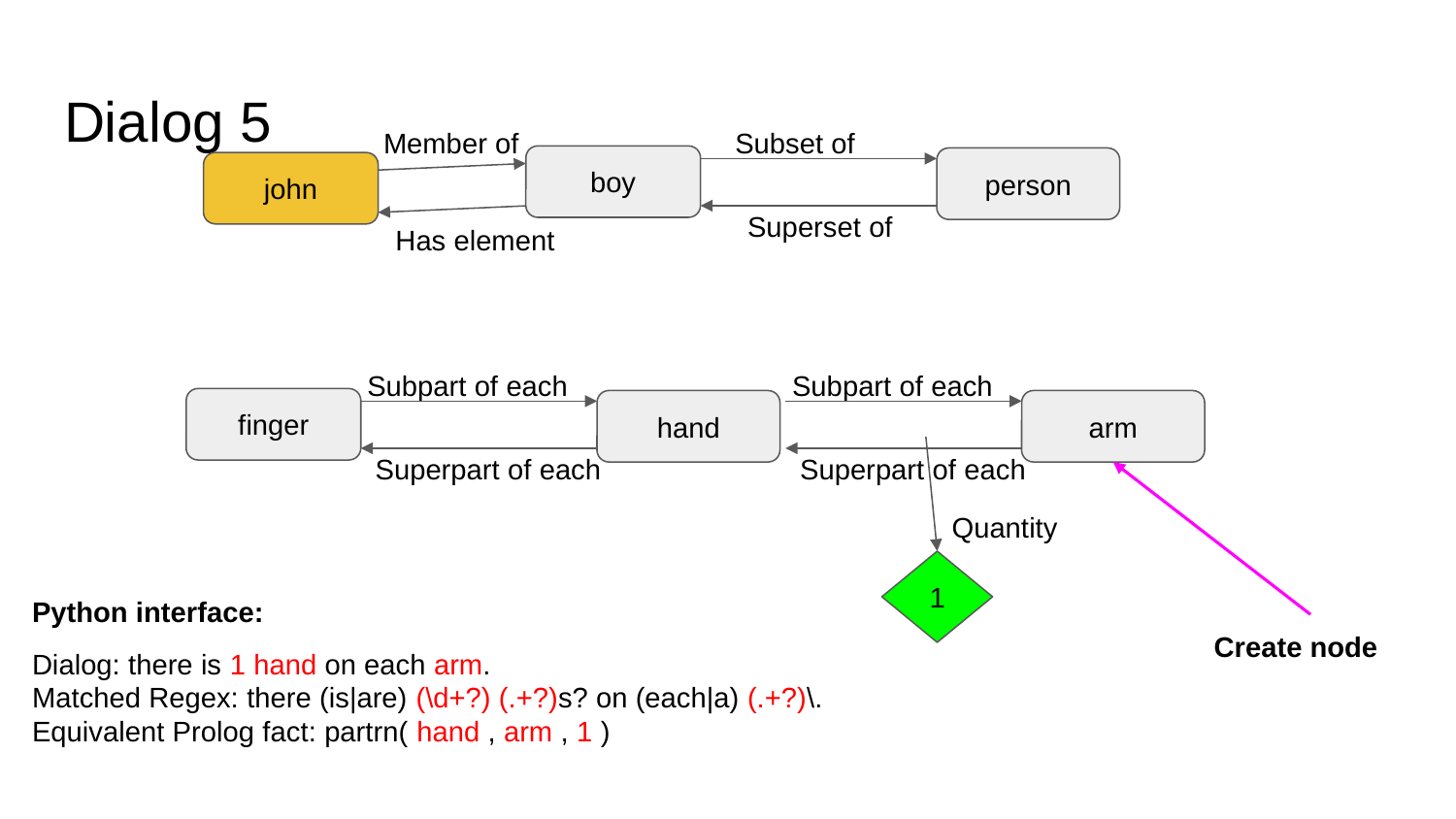

# Dialog 5
Member of
Subset of
boy
person
john
Superset of
Has element
Subpart of each
Subpart of each
finger
hand
arm
Superpart of each
Superpart of each
Quantity
1
Python interface:
Create node
Dialog: there is 1 hand on each arm.
Matched Regex: there (is|are) (\d+?) (.+?)s? on (each|a) (.+?)\.
Equivalent Prolog fact: partrn( hand , arm , 1 )